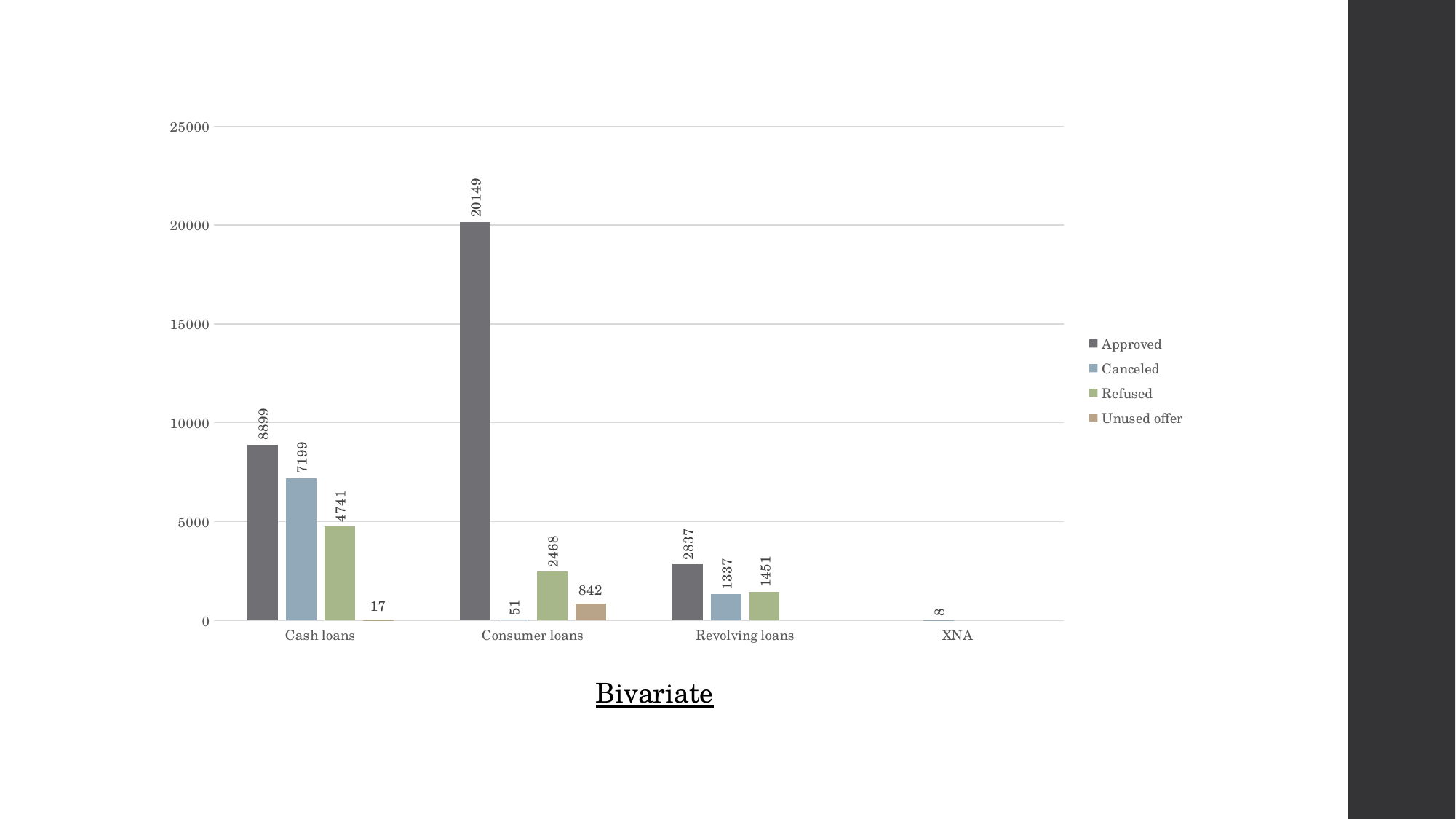

### Chart

| Category | Approved | Canceled | Refused | Unused offer |
|---|---|---|---|---|
| Cash loans | 8899.0 | 7199.0 | 4741.0 | 17.0 |
| Consumer loans | 20149.0 | 51.0 | 2468.0 | 842.0 |
| Revolving loans | 2837.0 | 1337.0 | 1451.0 | None |
| XNA | None | 8.0 | None | None |
Bivariate